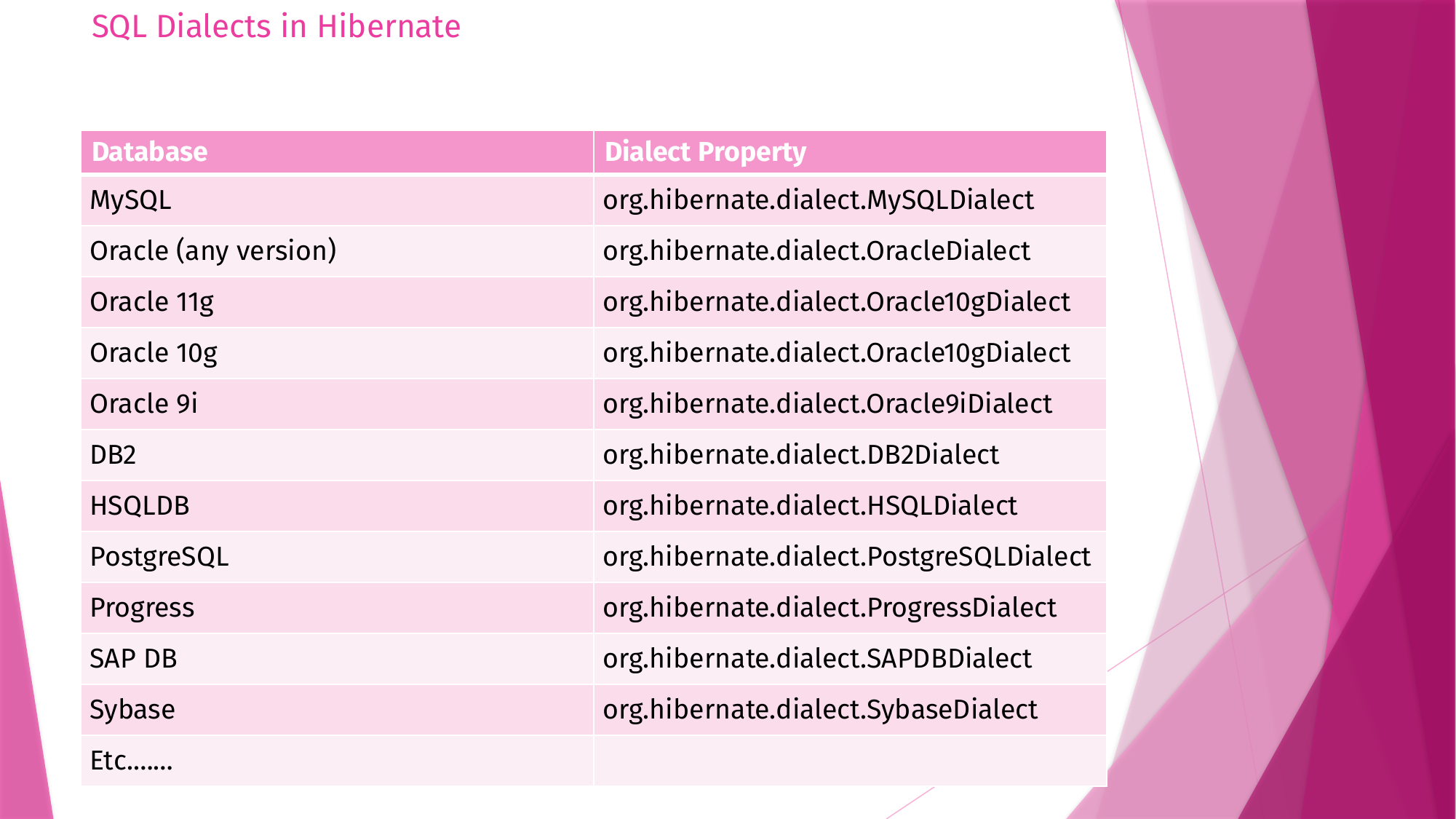

# SQL Dialects in Hibernate
| Database | Dialect Property |
| --- | --- |
| MySQL | org.hibernate.dialect.MySQLDialect |
| Oracle (any version) | org.hibernate.dialect.OracleDialect |
| Oracle 11g | org.hibernate.dialect.Oracle10gDialect |
| Oracle 10g | org.hibernate.dialect.Oracle10gDialect |
| Oracle 9i | org.hibernate.dialect.Oracle9iDialect |
| DB2 | org.hibernate.dialect.DB2Dialect |
| HSQLDB | org.hibernate.dialect.HSQLDialect |
| PostgreSQL | org.hibernate.dialect.PostgreSQLDialect |
| Progress | org.hibernate.dialect.ProgressDialect |
| SAP DB | org.hibernate.dialect.SAPDBDialect |
| Sybase | org.hibernate.dialect.SybaseDialect |
| Etc.…… |  |